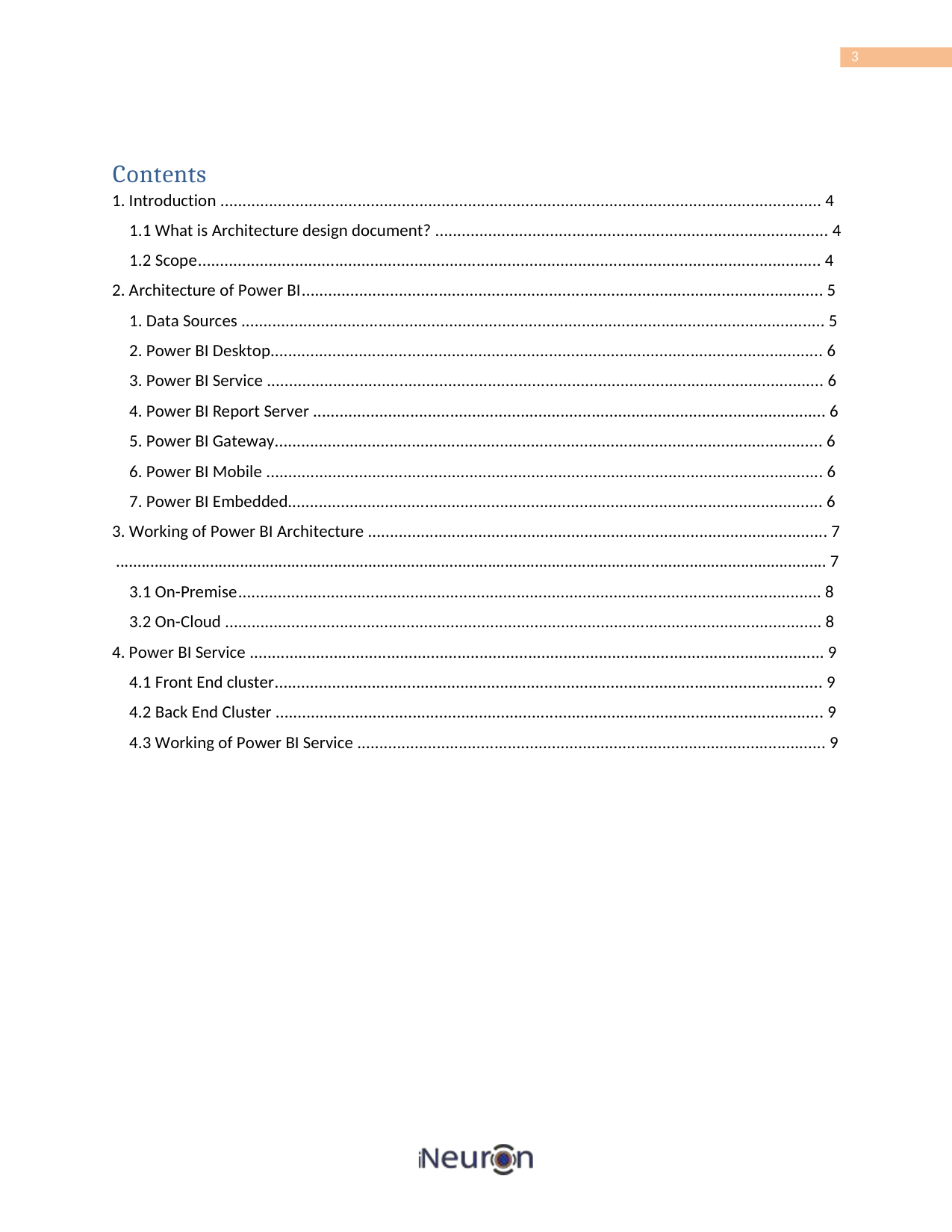

3
Contents
1. Introduction ........................................................................................................................................ 4
1.1 What is Architecture design document? ......................................................................................... 4
1.2 Scope............................................................................................................................................. 4
2. Architecture of Power BI...................................................................................................................... 5
1. Data Sources .................................................................................................................................... 5
2. Power BI Desktop............................................................................................................................. 6
3. Power BI Service .............................................................................................................................. 6
4. Power BI Report Server .................................................................................................................... 6
5. Power BI Gateway............................................................................................................................ 6
6. Power BI Mobile .............................................................................................................................. 6
7. Power BI Embedded......................................................................................................................... 6
3. Working of Power BI Architecture ........................................................................................................ 7
...................................................................................................................................................................... 7
3.1 On-Premise.................................................................................................................................... 8
3.2 On-Cloud ....................................................................................................................................... 8
4. Power BI Service .................................................................................................................................. 9
4.1 Front End cluster............................................................................................................................ 9
4.2 Back End Cluster ............................................................................................................................ 9
4.3 Working of Power BI Service .......................................................................................................... 9